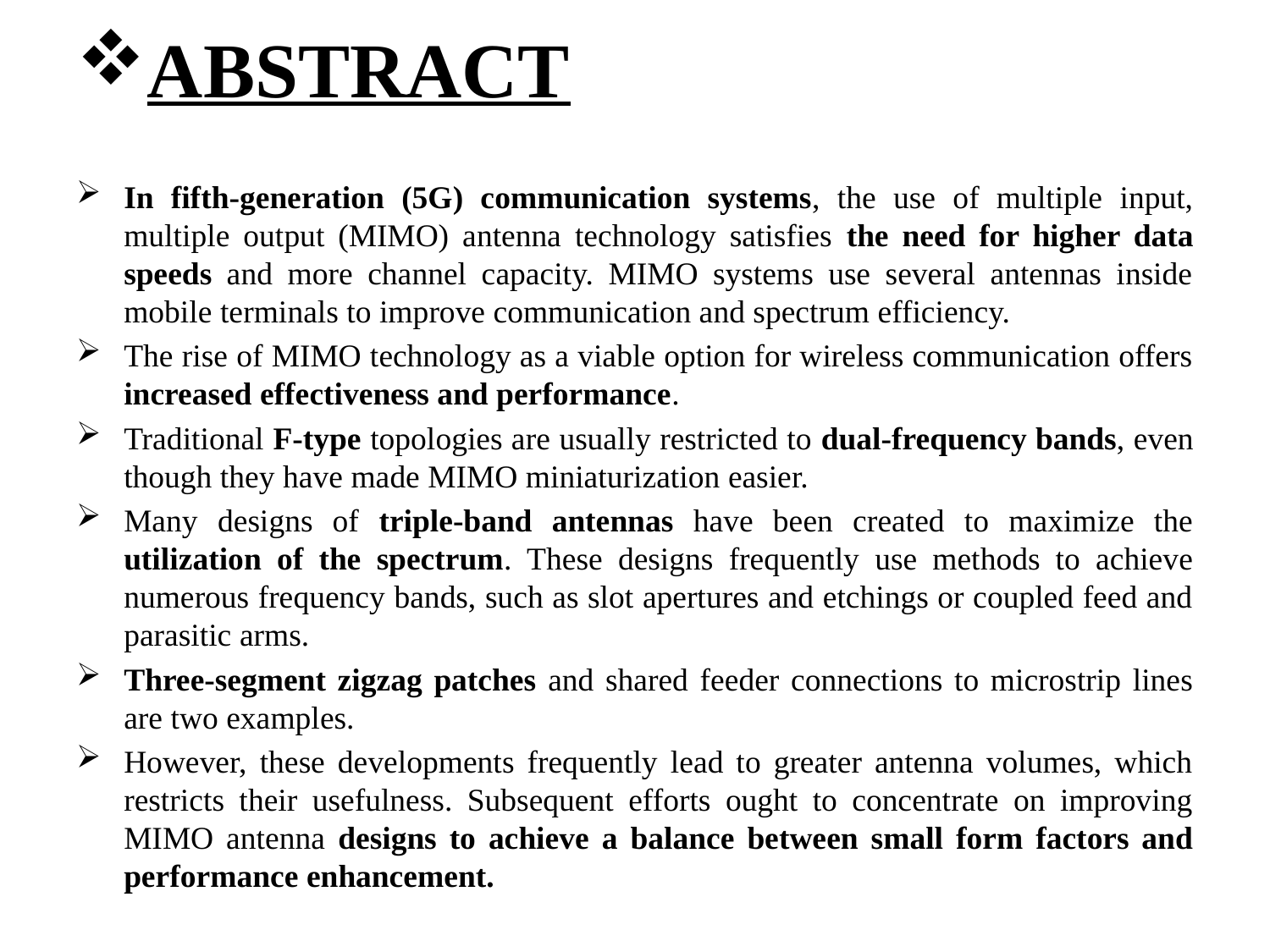

# ABSTRACT

In fifth-generation (5G) communication systems, the use of multiple input, multiple output (MIMO) antenna technology satisfies the need for higher data speeds and more channel capacity. MIMO systems use several antennas inside mobile terminals to improve communication and spectrum efficiency.
The rise of MIMO technology as a viable option for wireless communication offers increased effectiveness and performance.
Traditional F-type topologies are usually restricted to dual-frequency bands, even though they have made MIMO miniaturization easier.
Many designs of triple-band antennas have been created to maximize the utilization of the spectrum. These designs frequently use methods to achieve numerous frequency bands, such as slot apertures and etchings or coupled feed and parasitic arms.
Three-segment zigzag patches and shared feeder connections to microstrip lines are two examples.
However, these developments frequently lead to greater antenna volumes, which restricts their usefulness. Subsequent efforts ought to concentrate on improving MIMO antenna designs to achieve a balance between small form factors and performance enhancement.